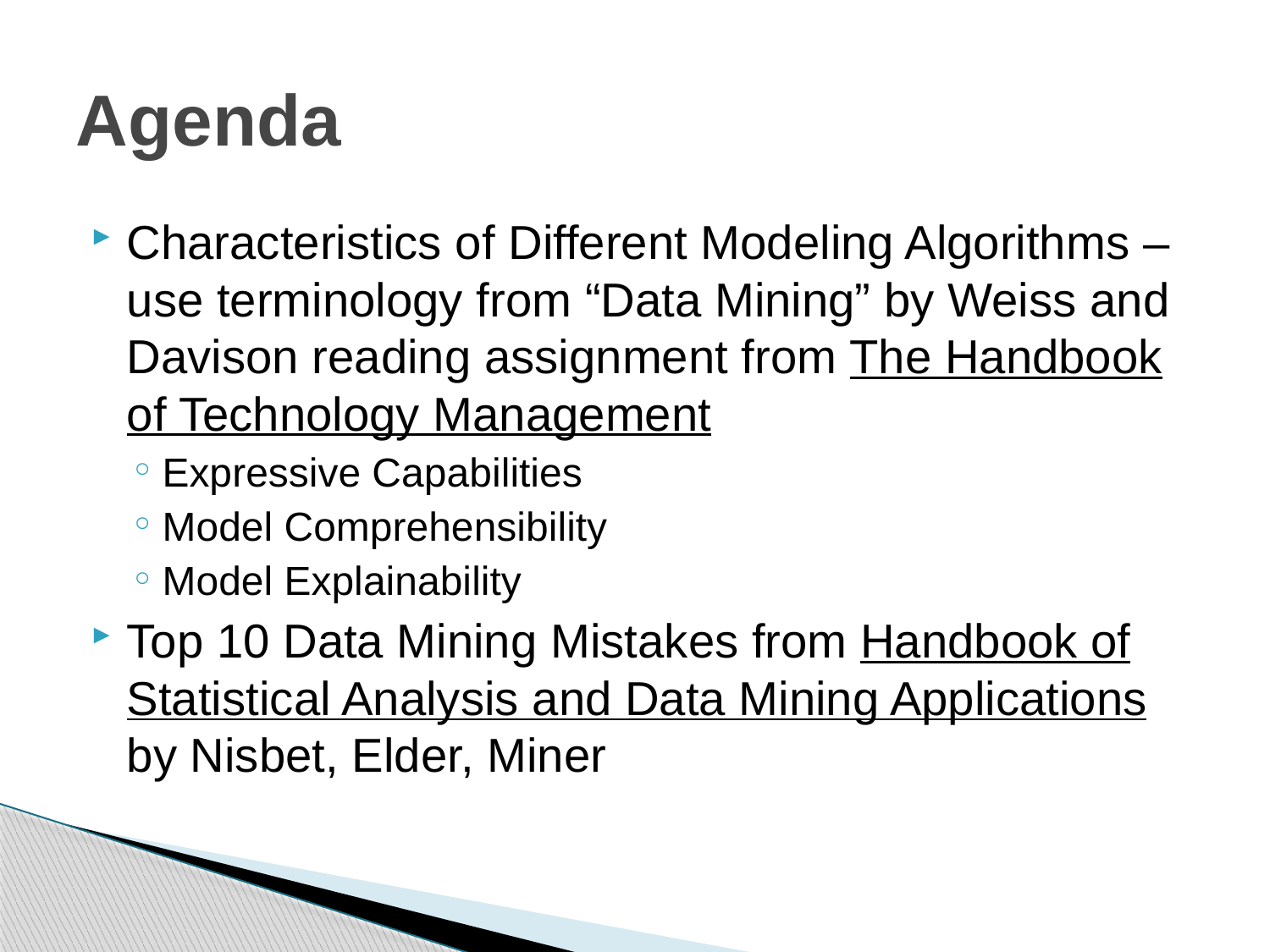

# Agenda
Characteristics of Different Modeling Algorithms – use terminology from “Data Mining” by Weiss and Davison reading assignment from The Handbook of Technology Management
Expressive Capabilities
Model Comprehensibility
Model Explainability
Top 10 Data Mining Mistakes from Handbook of Statistical Analysis and Data Mining Applications by Nisbet, Elder, Miner